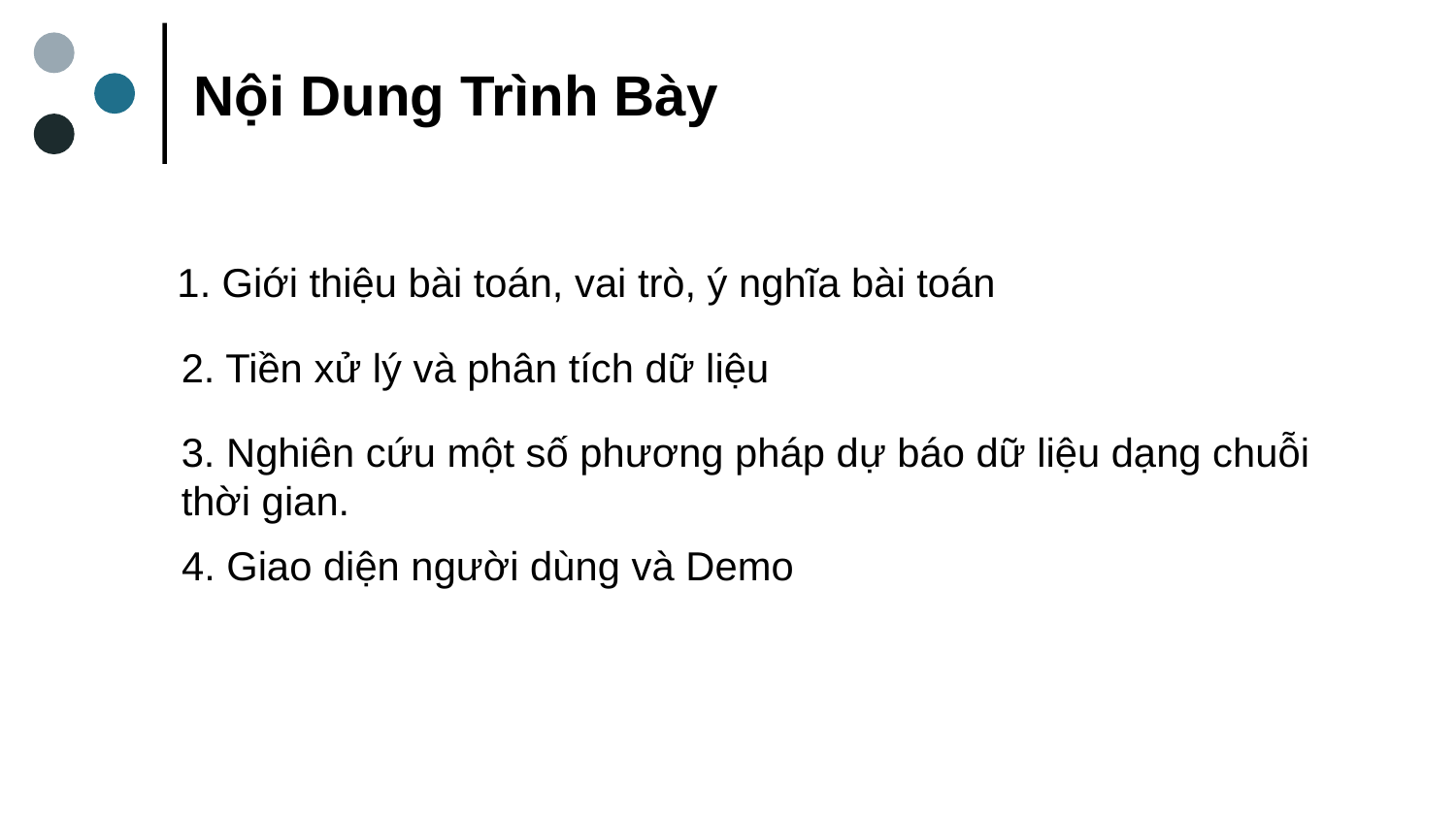

Nội Dung Trình Bày

1. Giới thiệu bài toán, vai trò, ý nghĩa bài toán
2. Tiền xử lý và phân tích dữ liệu
3. Nghiên cứu một số phương pháp dự báo dữ liệu dạng chuỗi thời gian.
4. Giao diện người dùng và Demo